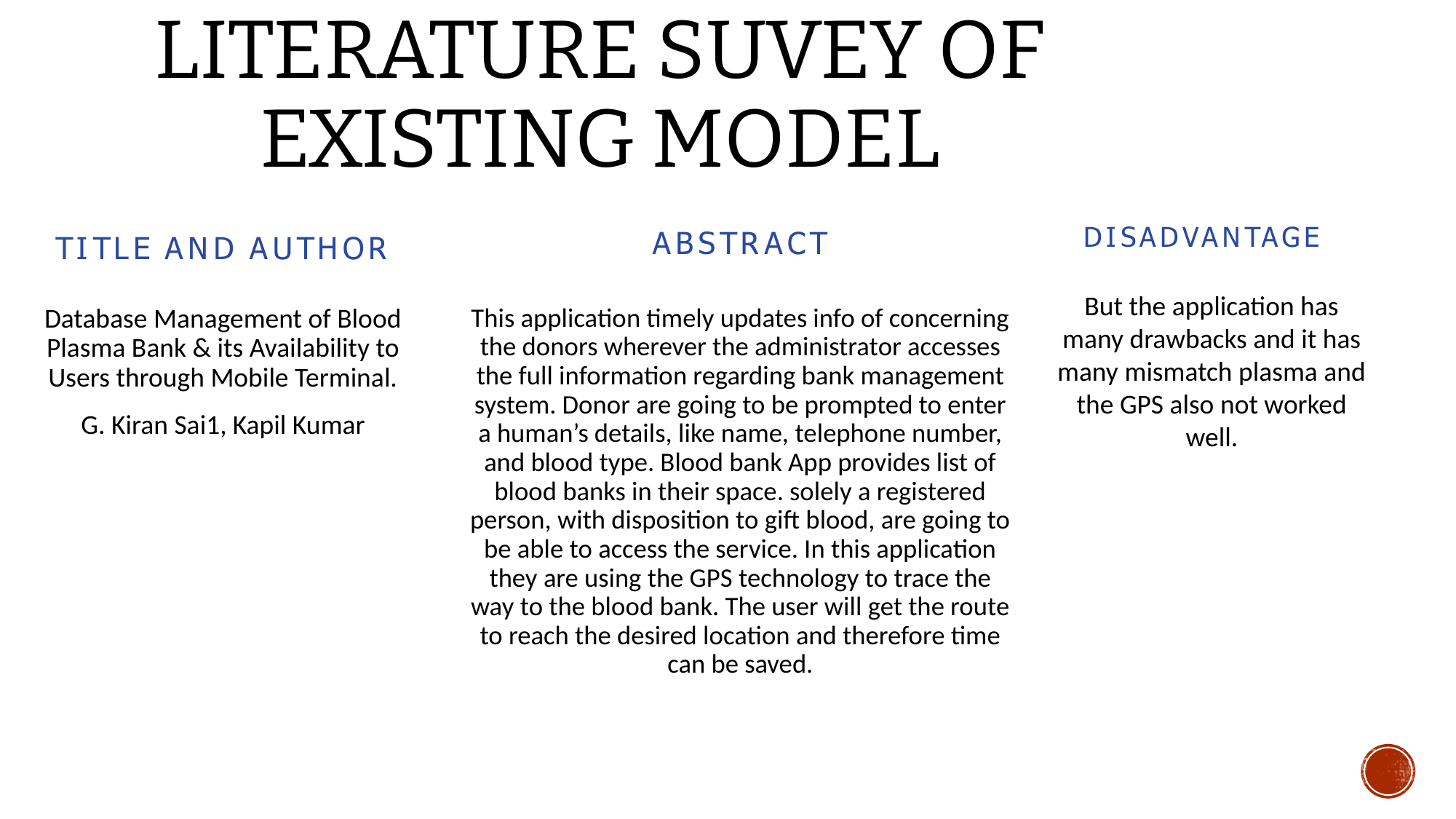

# LITERATURE SUVEY OF EXISTING MODEL
ABSTRACT
TITLE AND AUTHOR
DISADVANTAGE
But the application has many drawbacks and it has many mismatch plasma and the GPS also not worked well.
Database Management of Blood Plasma Bank & its Availability to Users through Mobile Terminal.
G. Kiran Sai1, Kapil Kumar
This application timely updates info of concerning the donors wherever the administrator accesses the full information regarding bank management system. Donor are going to be prompted to enter a human’s details, like name, telephone number, and blood type. Blood bank App provides list of blood banks in their space. solely a registered person, with disposition to gift blood, are going to be able to access the service. In this application they are using the GPS technology to trace the way to the blood bank. The user will get the route to reach the desired location and therefore time can be saved.